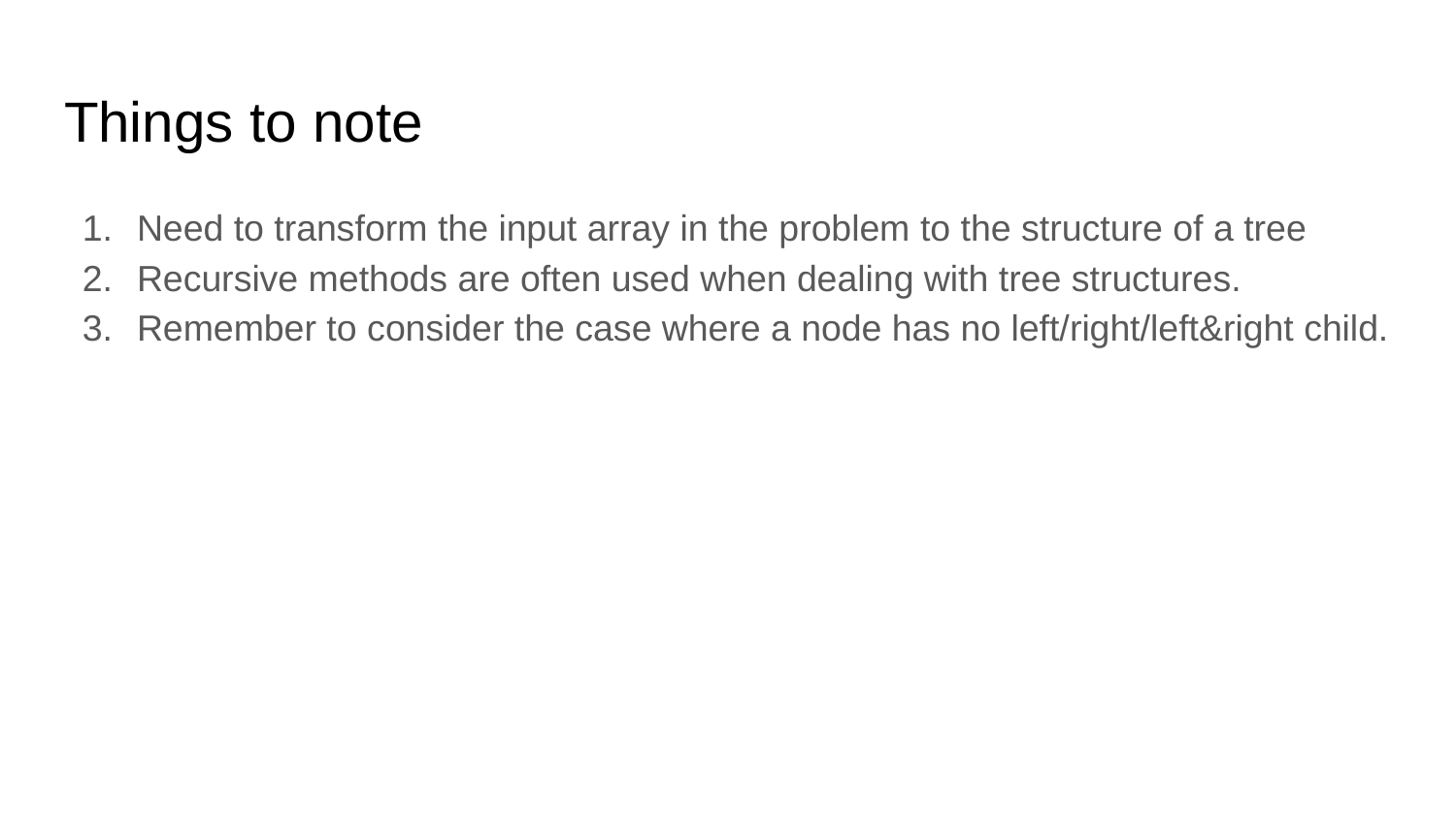

# Things to note
Need to transform the input array in the problem to the structure of a tree
Recursive methods are often used when dealing with tree structures.
Remember to consider the case where a node has no left/right/left&right child.